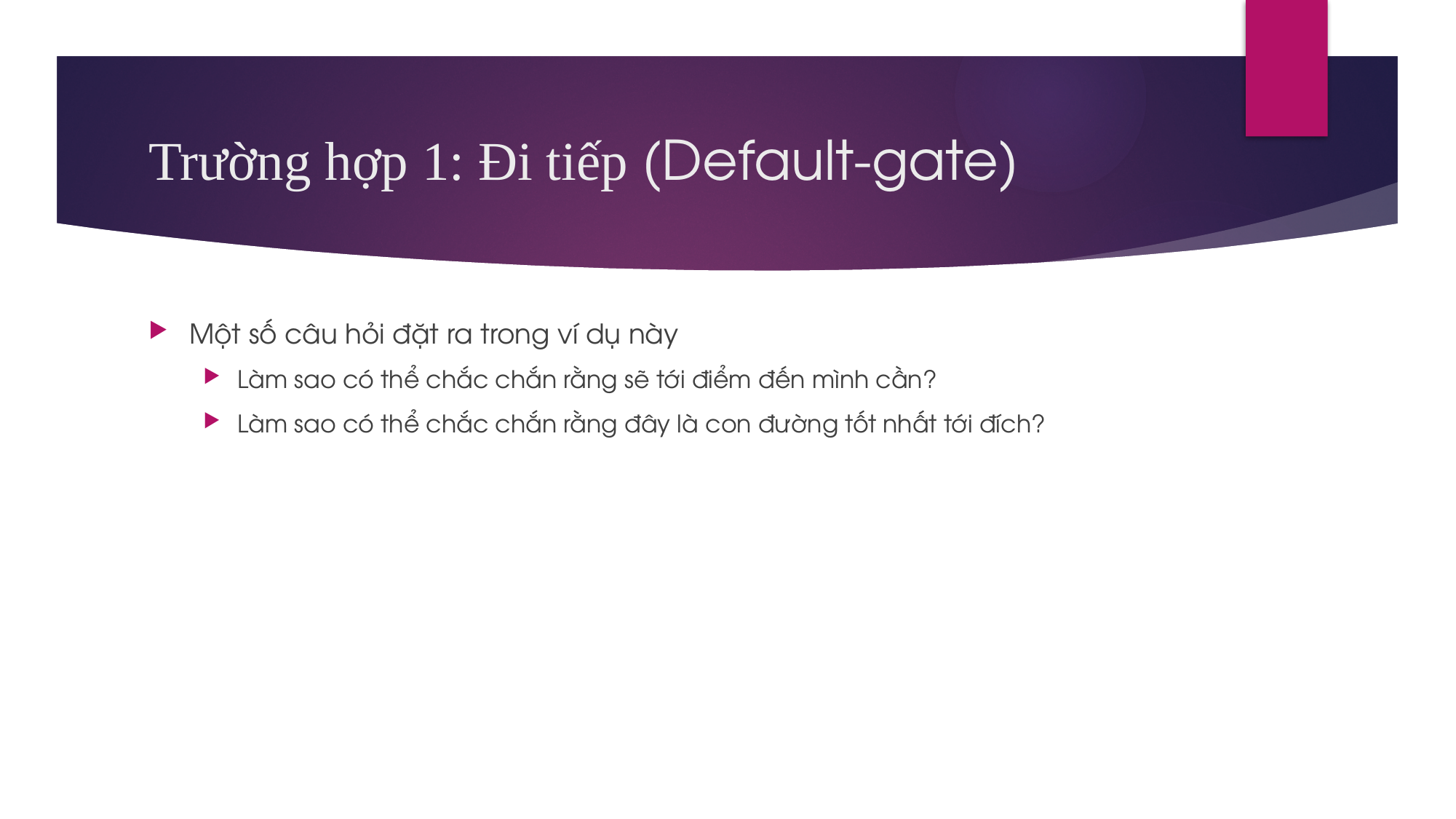

# Trường hợp 1: Đi tiếp (Default-gate)
Một số câu hỏi đặt ra trong ví dụ này
Làm sao có thể chắc chắn rằng sẽ tới điểm đến mình cần?
Làm sao có thể chắc chắn rằng đây là con đường tốt nhất tới đích?